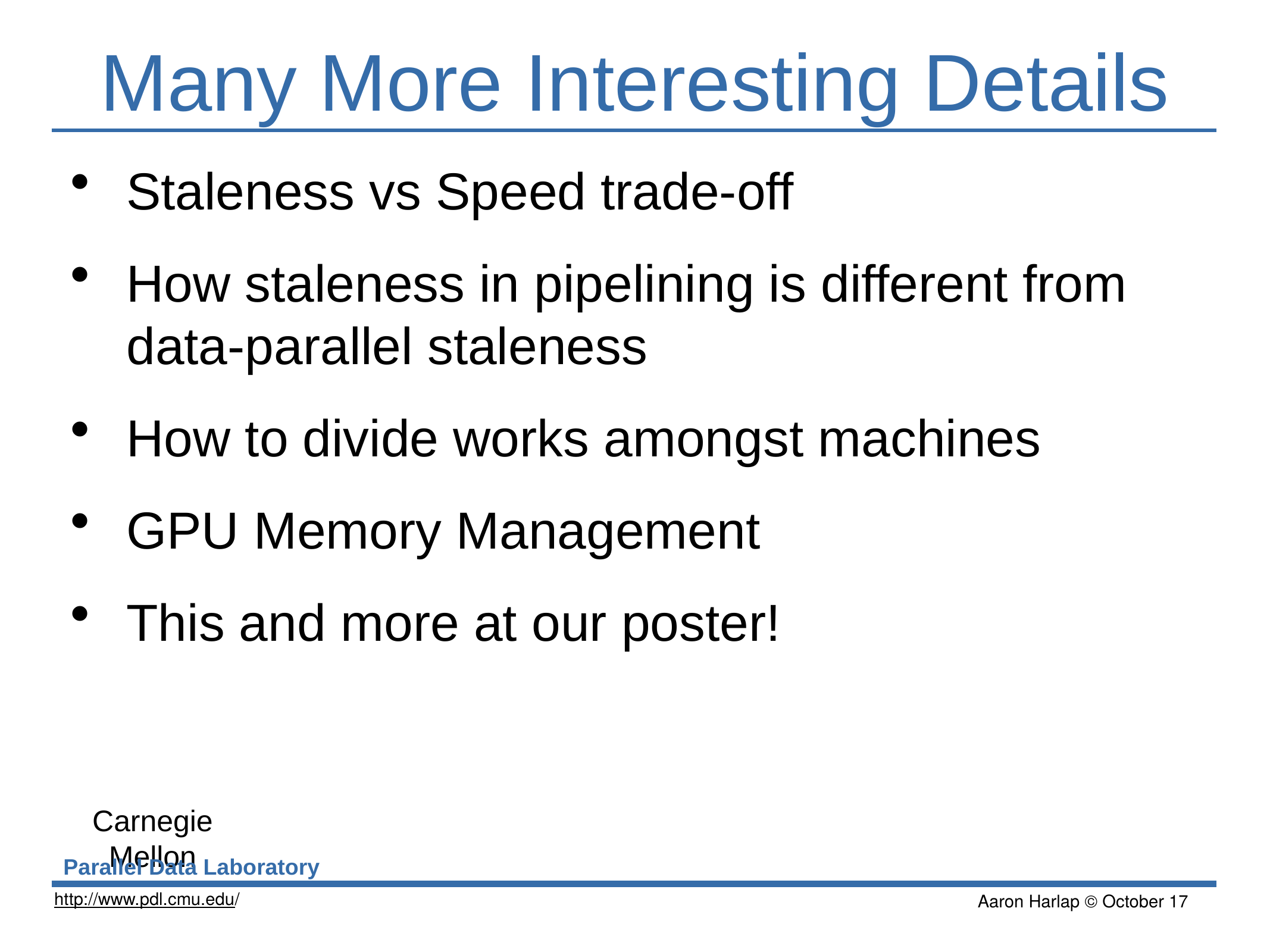

# Many More Interesting Details
Staleness vs Speed trade-off
How staleness in pipelining is different from data-parallel staleness
How to divide works amongst machines
GPU Memory Management
This and more at our poster!
10